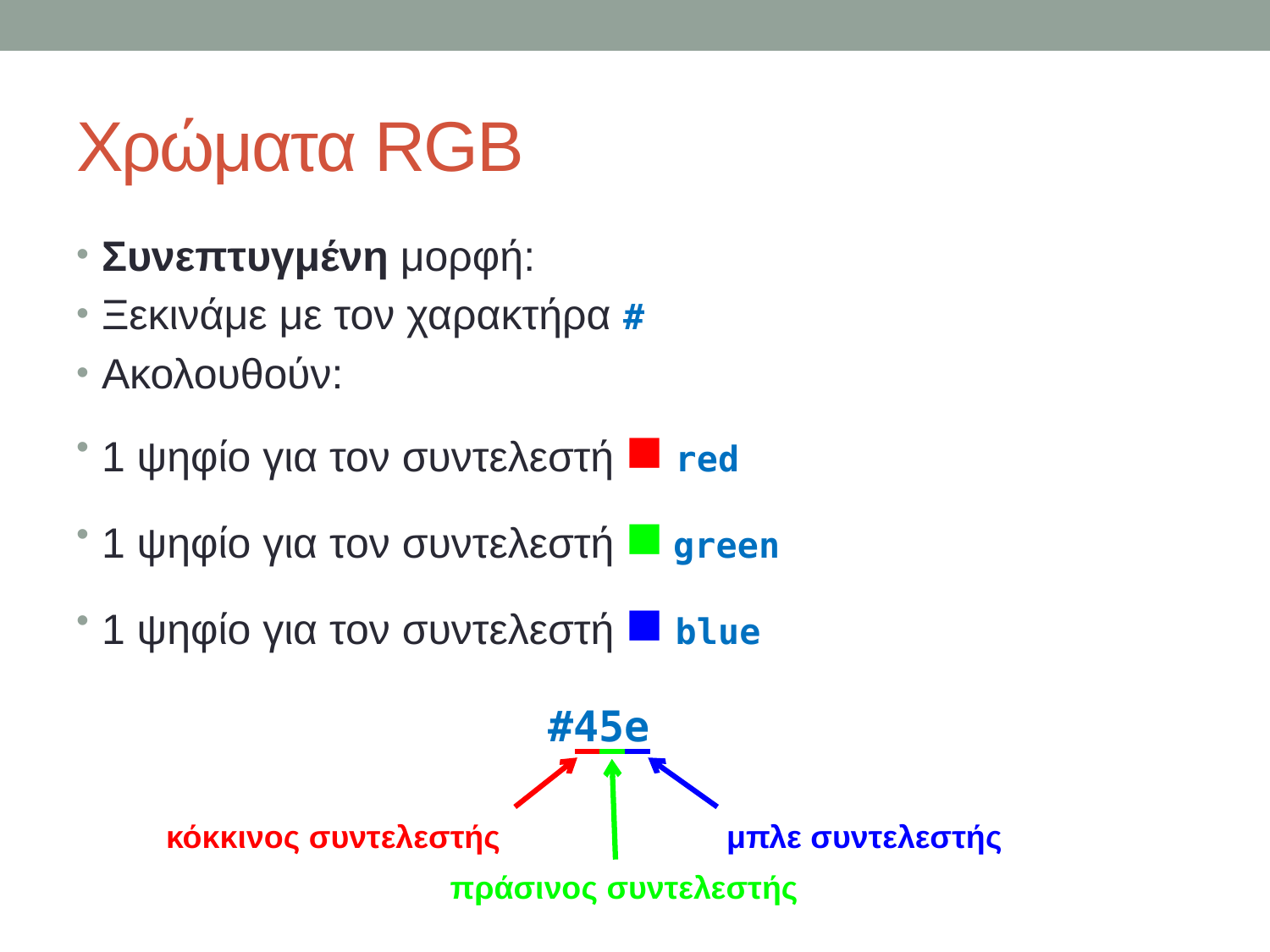

# Χρώματα RGB
Συνεπτυγμένη μορφή:
Ξεκινάμε με τον χαρακτήρα #
Ακολουθούν:
1 ψηφίο για τον συντελεστή ■ red
1 ψηφίο για τον συντελεστή ■ green
1 ψηφίο για τον συντελεστή ■ blue

#45e
κόκκινος συντελεστής
μπλε συντελεστής
πράσινος συντελεστής